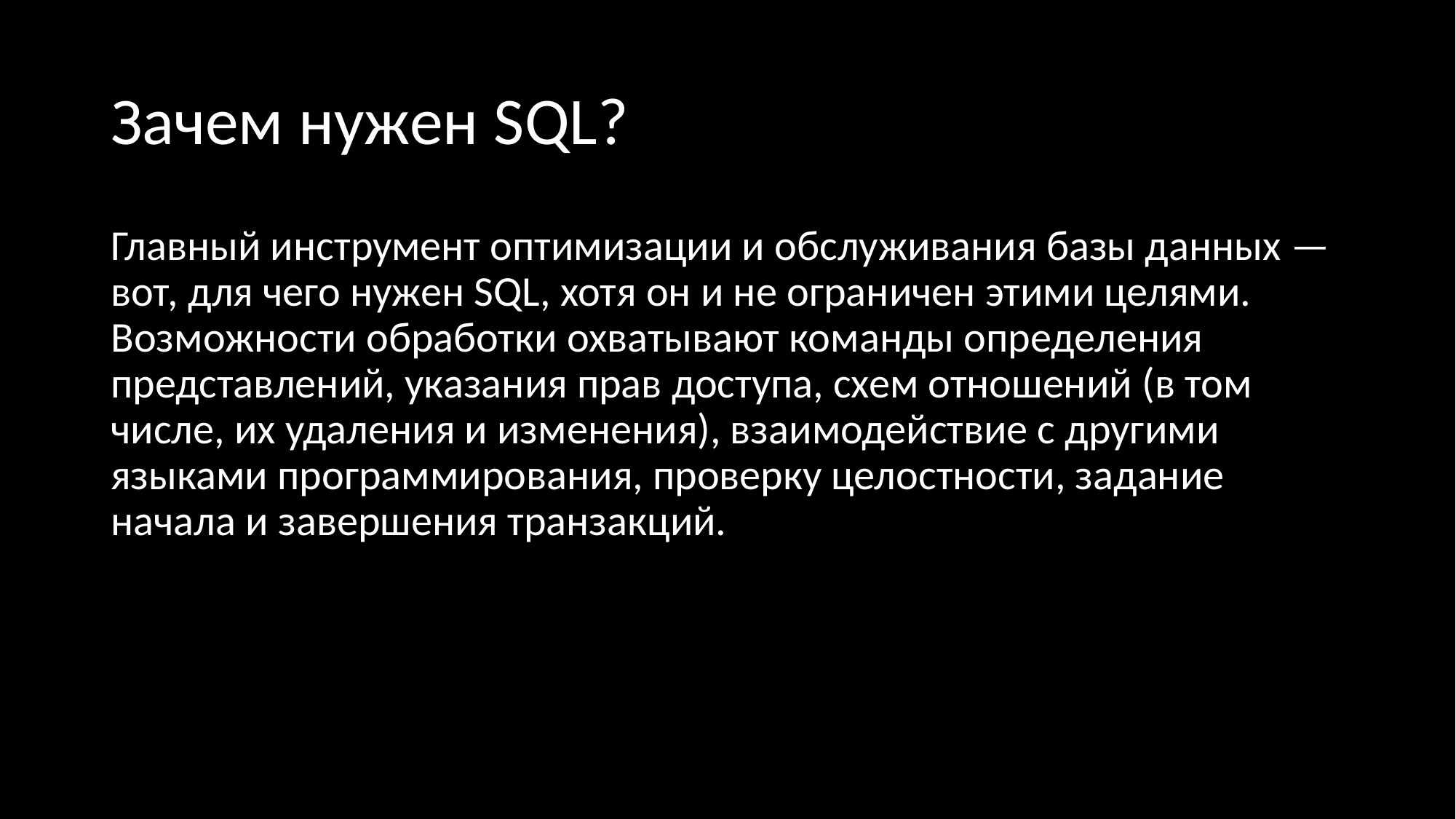

# Зачем нужен SQL?
Главный инструмент оптимизации и обслуживания базы данных — вот, для чего нужен SQL, хотя он и не ограничен этими целями. Возможности обработки охватывают команды определения представлений, указания прав доступа, схем отношений (в том числе, их удаления и изменения), взаимодействие с другими языками программирования, проверку целостности, задание начала и завершения транзакций.